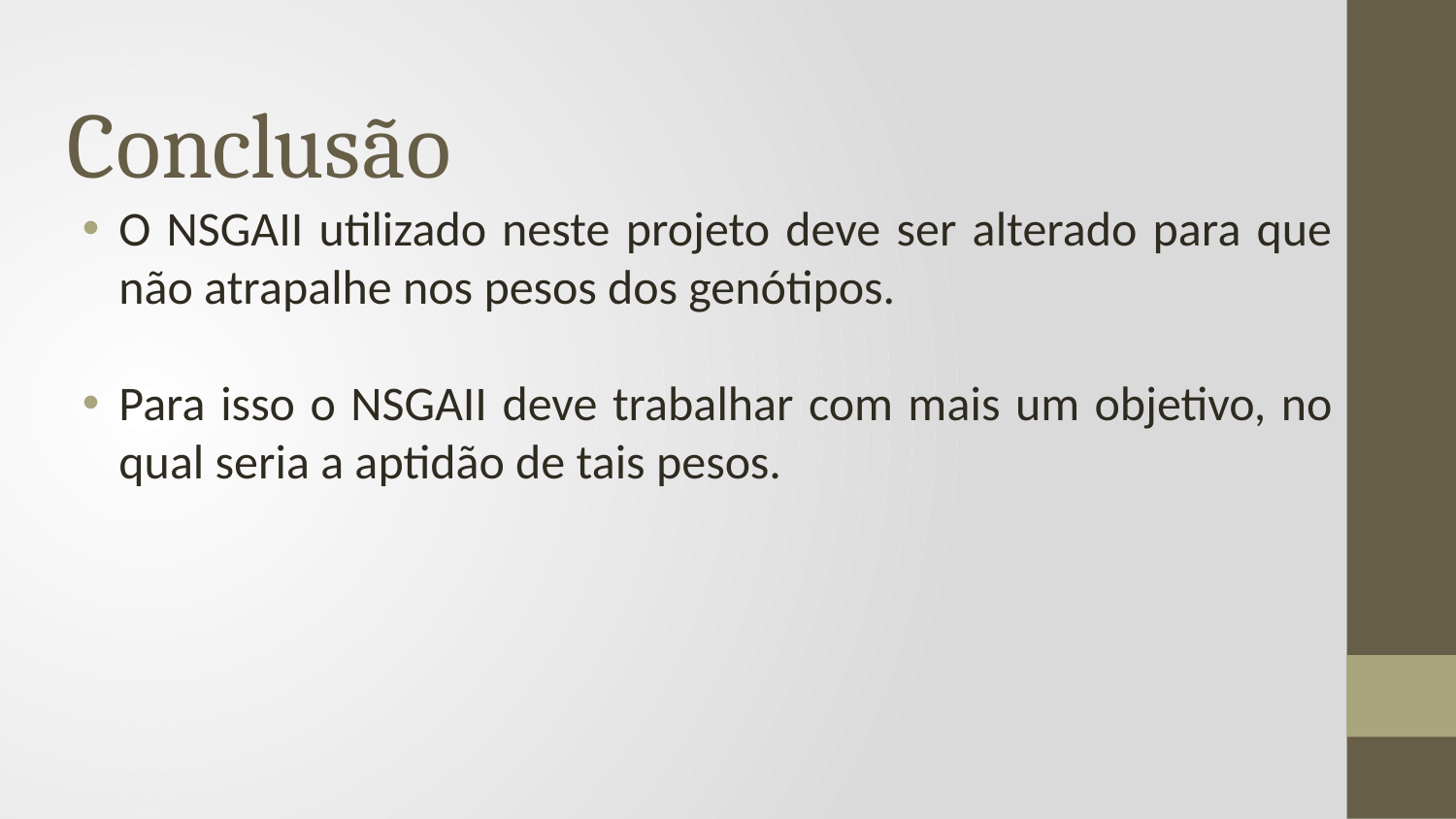

# Conclusão
O NSGAII utilizado neste projeto deve ser alterado para que não atrapalhe nos pesos dos genótipos.

Para isso o NSGAII deve trabalhar com mais um objetivo, no qual seria a aptidão de tais pesos.